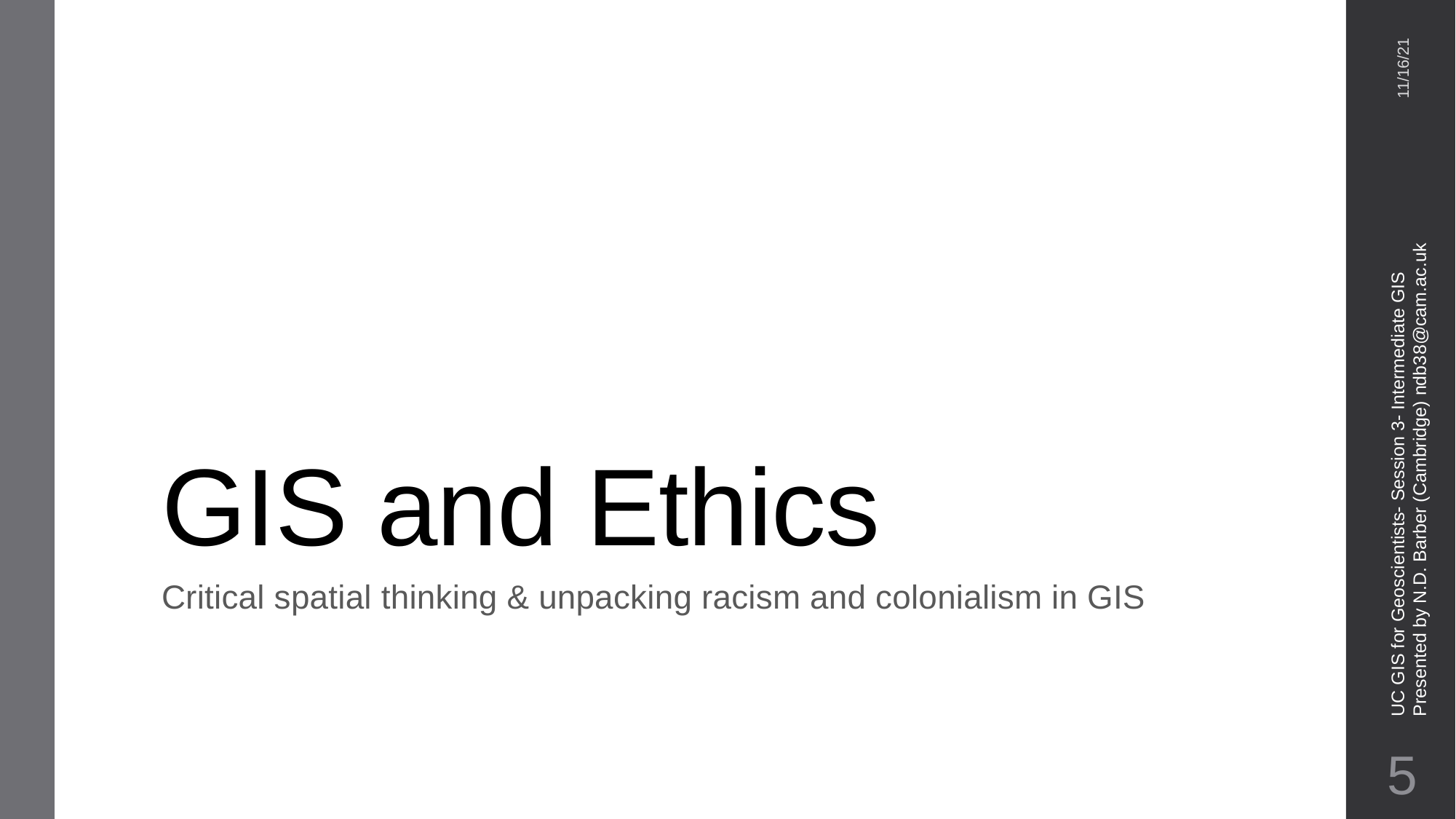

# GIS and Ethics
11/16/21
UC GIS for Geoscientists- Session 3- Intermediate GIS
Presented by N.D. Barber (Cambridge) ndb38@cam.ac.uk
Critical spatial thinking & unpacking racism and colonialism in GIS
5